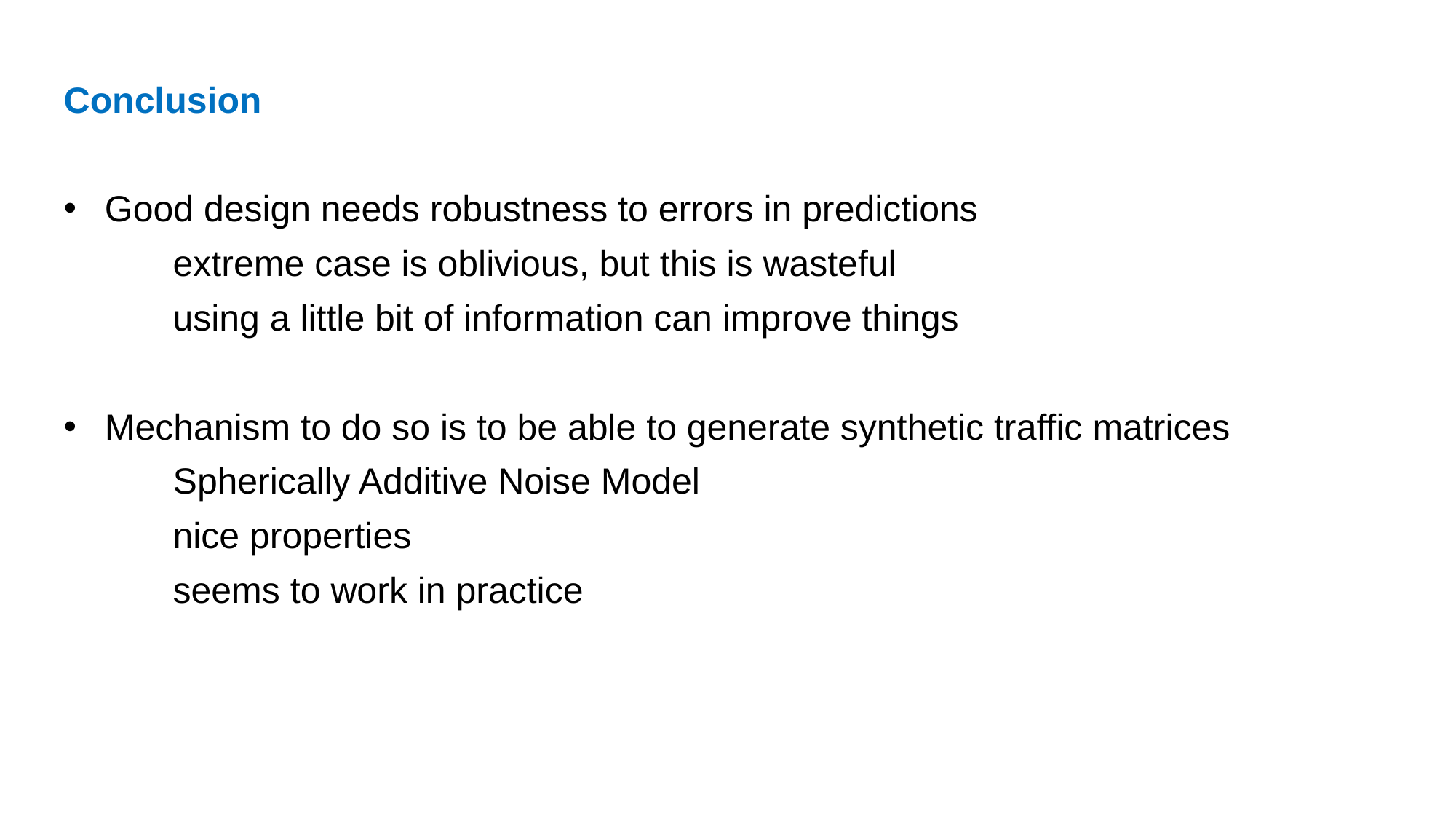

Conclusion

Good design needs robustness to errors in predictions
	extreme case is oblivious, but this is wasteful
	using a little bit of information can improve things

Mechanism to do so is to be able to generate synthetic traffic matrices
	Spherically Additive Noise Model
	nice properties
	seems to work in practice